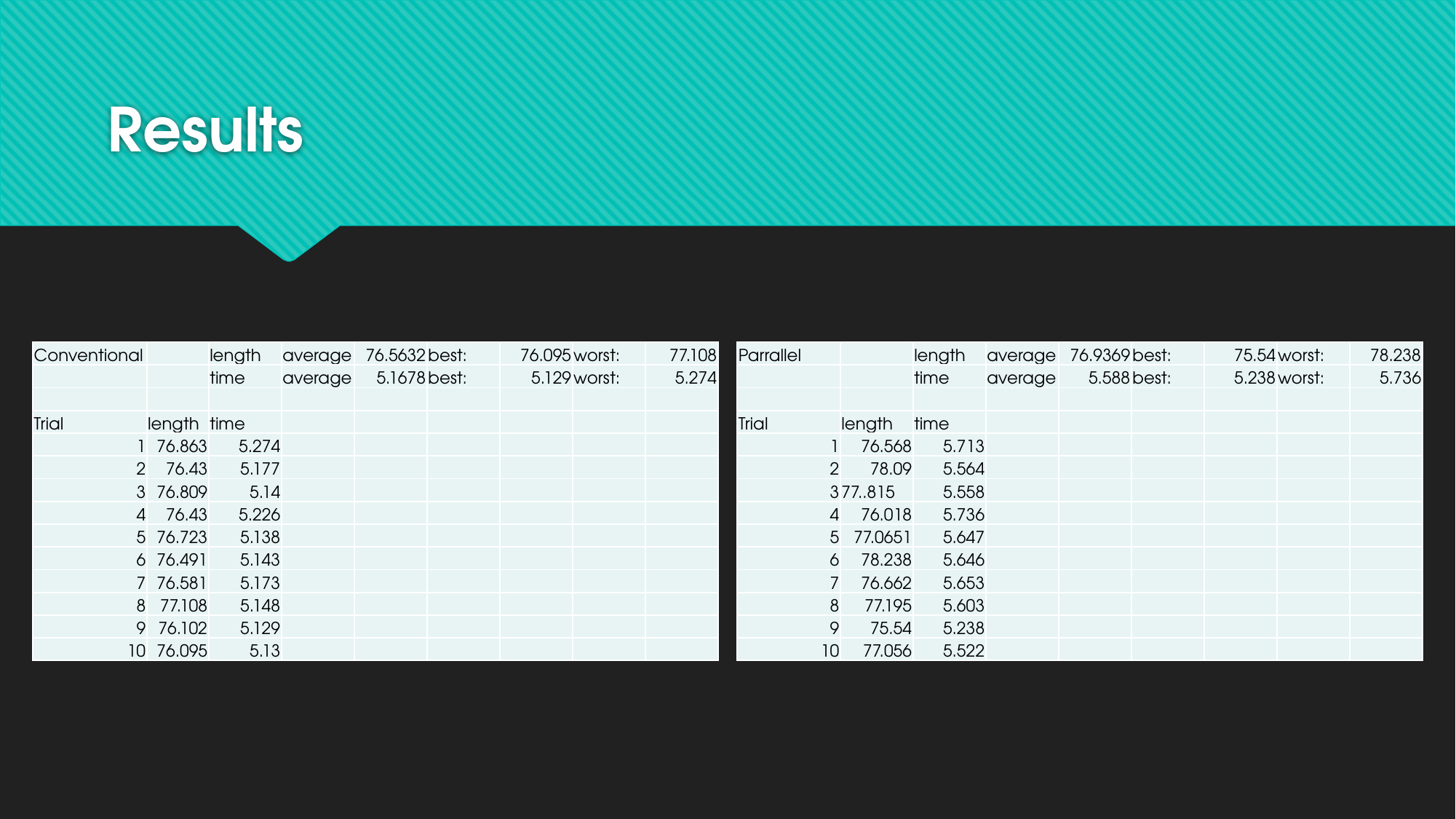

# Results
| Conventional |  | length | average | 76.5632 | best: | 76.095 | worst: | 77.108 |
| --- | --- | --- | --- | --- | --- | --- | --- | --- |
|  |  | time | average | 5.1678 | best: | 5.129 | worst: | 5.274 |
|  |  |  |  |  |  |  |  |  |
| Trial | length | time |  |  |  |  |  |  |
| 1 | 76.863 | 5.274 |  |  |  |  |  |  |
| 2 | 76.43 | 5.177 |  |  |  |  |  |  |
| 3 | 76.809 | 5.14 |  |  |  |  |  |  |
| 4 | 76.43 | 5.226 |  |  |  |  |  |  |
| 5 | 76.723 | 5.138 |  |  |  |  |  |  |
| 6 | 76.491 | 5.143 |  |  |  |  |  |  |
| 7 | 76.581 | 5.173 |  |  |  |  |  |  |
| 8 | 77.108 | 5.148 |  |  |  |  |  |  |
| 9 | 76.102 | 5.129 |  |  |  |  |  |  |
| 10 | 76.095 | 5.13 |  |  |  |  |  |  |
| Parrallel |  | length | average | 76.9369 | best: | 75.54 | worst: | 78.238 |
| --- | --- | --- | --- | --- | --- | --- | --- | --- |
|  |  | time | average | 5.588 | best: | 5.238 | worst: | 5.736 |
|  |  |  |  |  |  |  |  |  |
| Trial | length | time |  |  |  |  |  |  |
| 1 | 76.568 | 5.713 |  |  |  |  |  |  |
| 2 | 78.09 | 5.564 |  |  |  |  |  |  |
| 3 | 77..815 | 5.558 |  |  |  |  |  |  |
| 4 | 76.018 | 5.736 |  |  |  |  |  |  |
| 5 | 77.0651 | 5.647 |  |  |  |  |  |  |
| 6 | 78.238 | 5.646 |  |  |  |  |  |  |
| 7 | 76.662 | 5.653 |  |  |  |  |  |  |
| 8 | 77.195 | 5.603 |  |  |  |  |  |  |
| 9 | 75.54 | 5.238 |  |  |  |  |  |  |
| 10 | 77.056 | 5.522 |  |  |  |  |  |  |